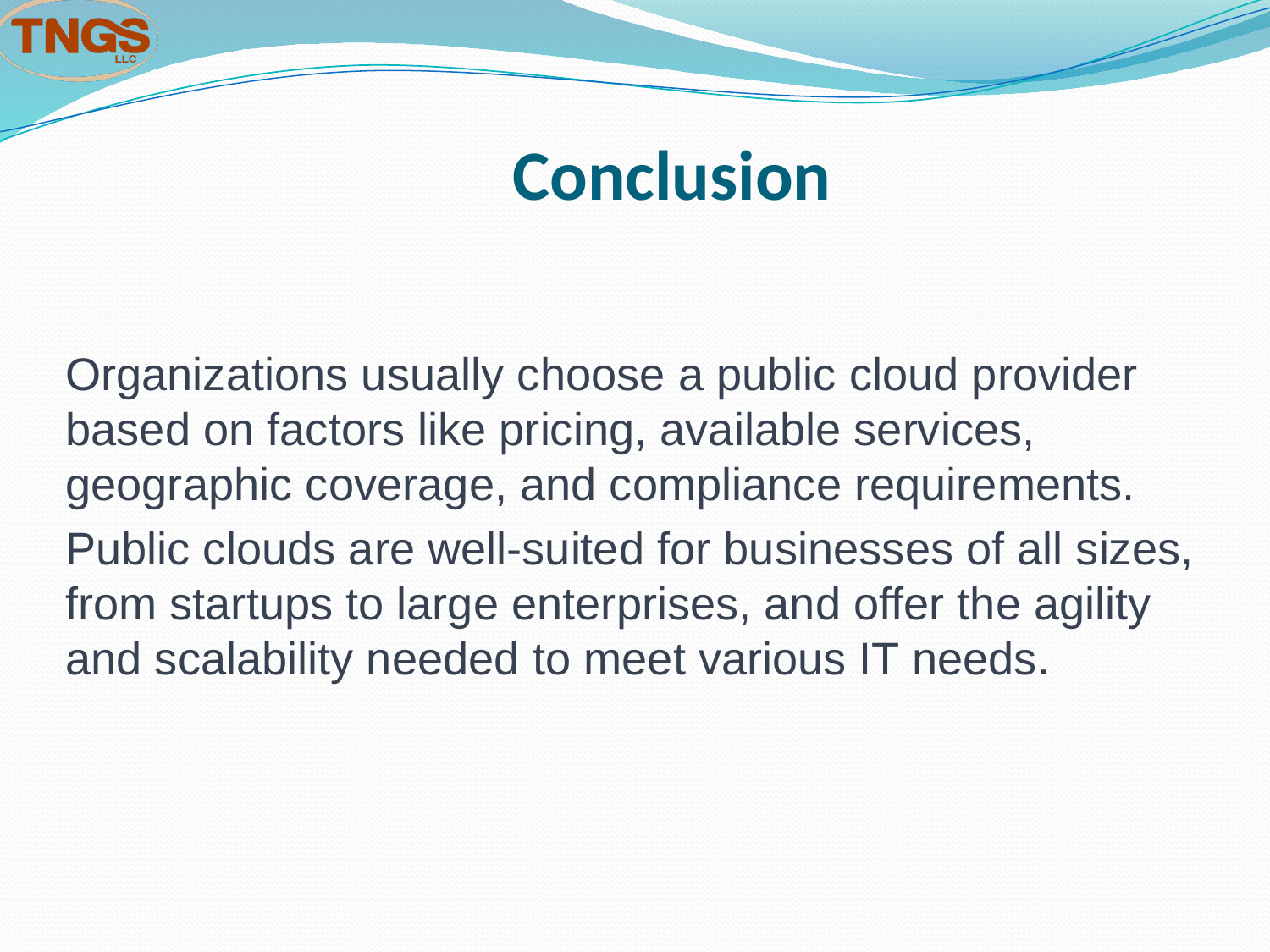

# Conclusion
Organizations usually choose a public cloud provider based on factors like pricing, available services, geographic coverage, and compliance requirements.
Public clouds are well-suited for businesses of all sizes, from startups to large enterprises, and offer the agility and scalability needed to meet various IT needs.